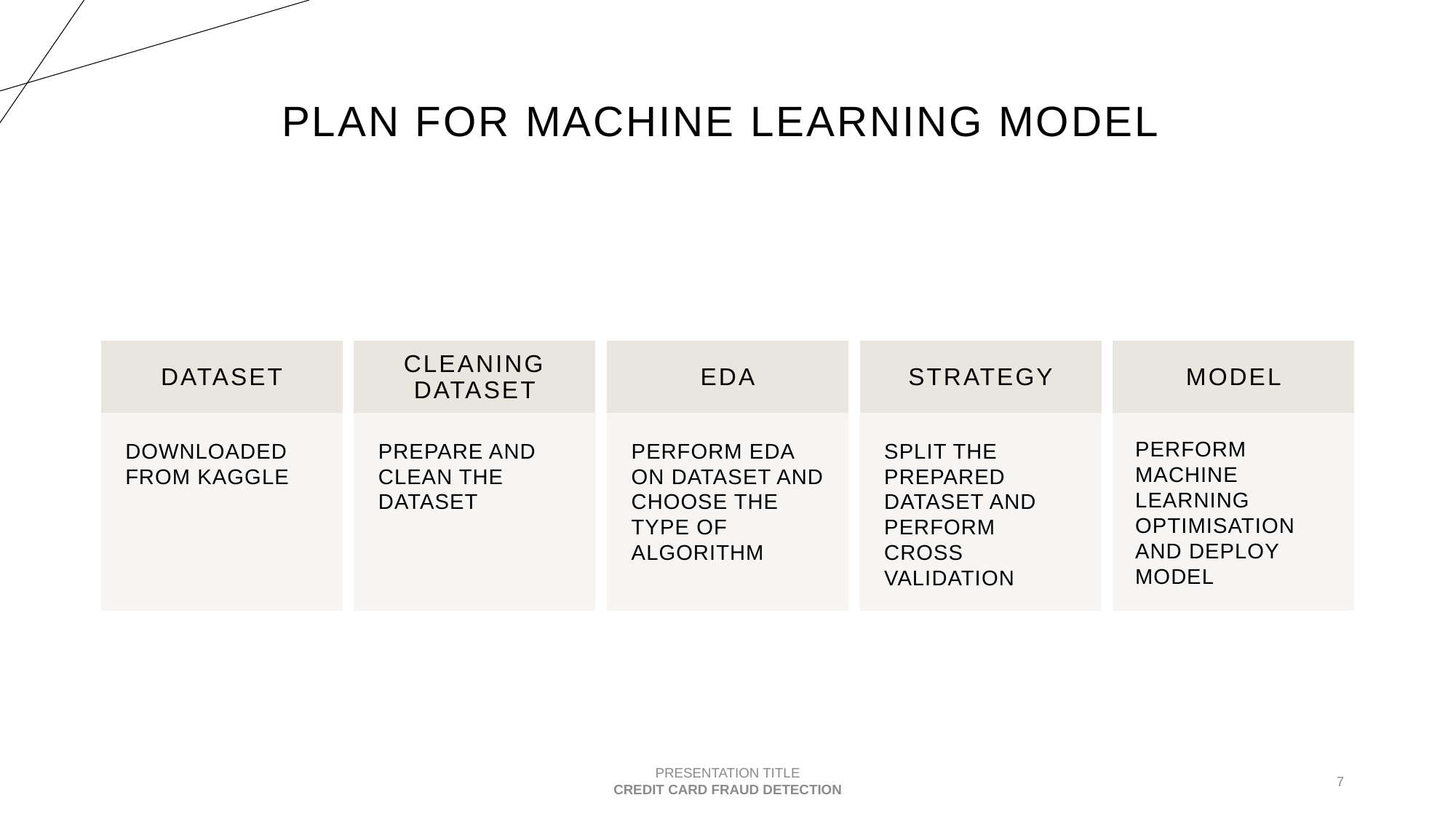

# PLAN FOR machine learning MODEL
DATASET
DOWNLOADED FROM KAGGLE
CLEANING DATASET
PREPARE AND CLEAN THE DATASET
EDA
PERFORM EDA ON DATASET AND CHOOSE THE TYPE OF ALGORITHM
STRATEGY
SPLIT THE PREPARED DATASET AND PERFORM CROSS VALIDATION
MODEL
PERFORM MACHINE LEARNING OPTIMISATION AND DEPLOY MODEL
PRESENTATION TITLE
CREDIT CARD FRAUD DETECTION
7